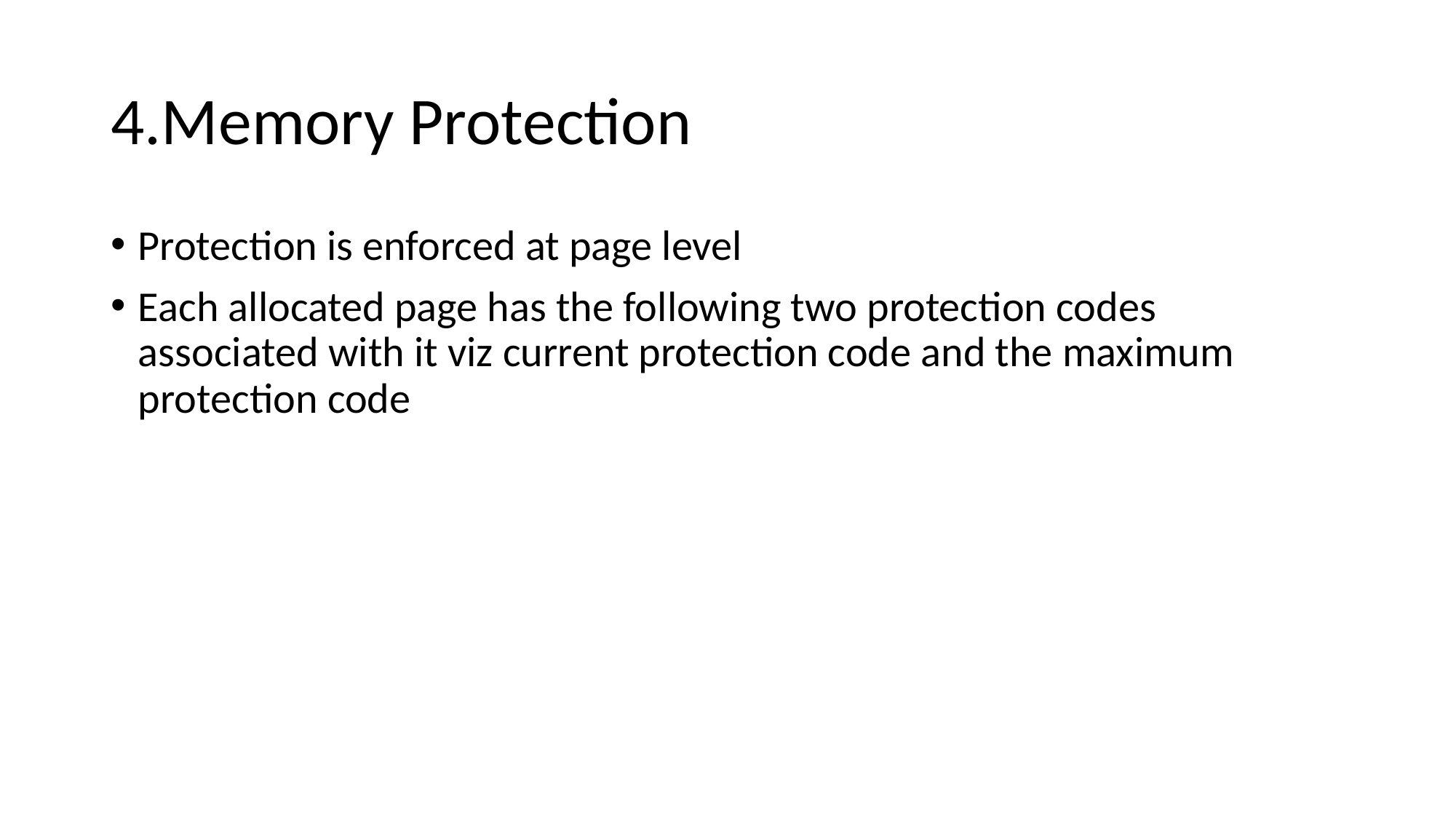

# 4.Memory Protection
Protection is enforced at page level
Each allocated page has the following two protection codes associated with it viz current protection code and the maximum protection code